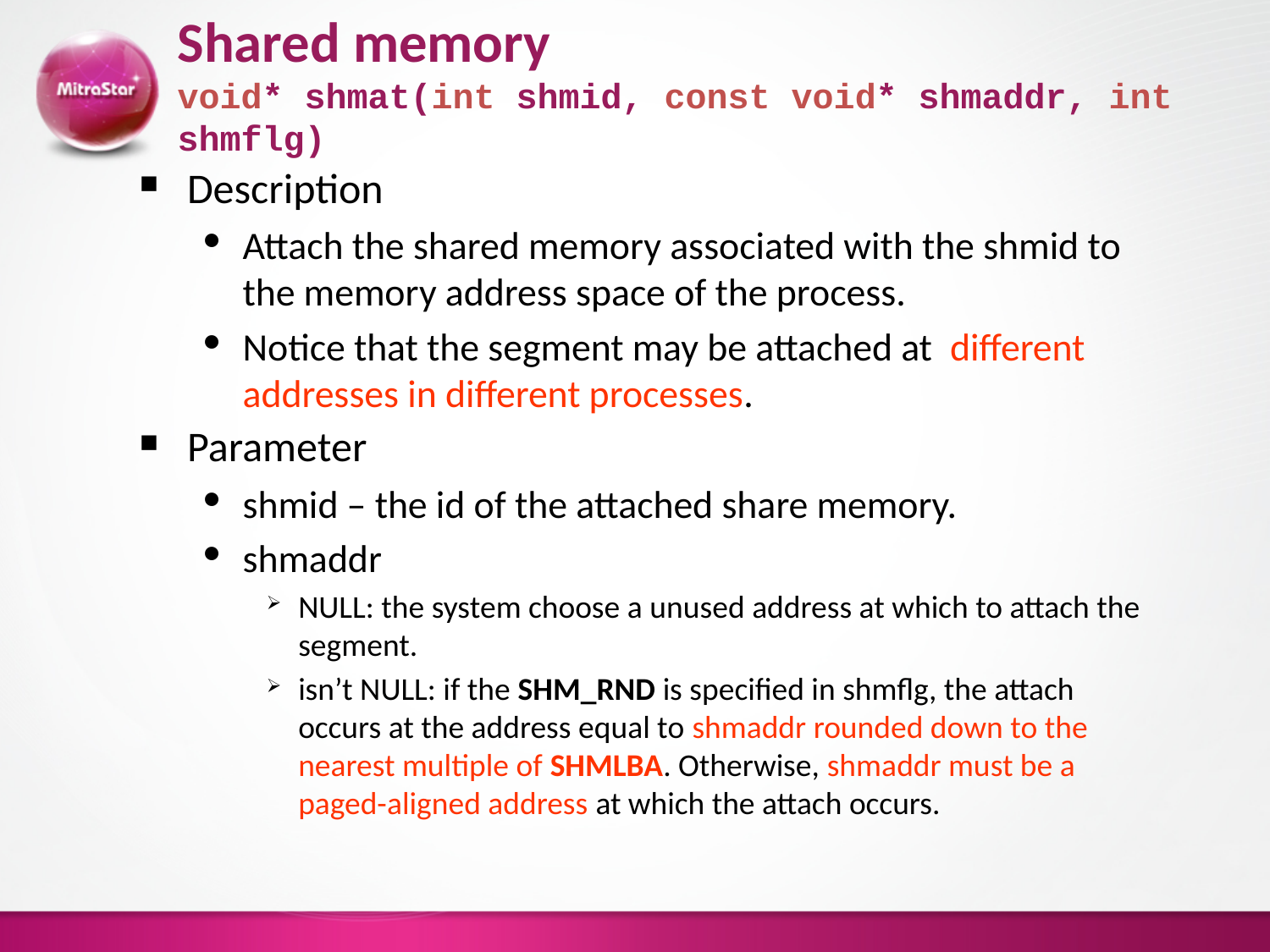

# Shared memory void* shmat(int shmid, const void* shmaddr, int shmflg)
Description
Attach the shared memory associated with the shmid to the memory address space of the process.
Notice that the segment may be attached at  different addresses in different processes.
Parameter
shmid – the id of the attached share memory.
shmaddr
NULL: the system choose a unused address at which to attach the segment.
isn’t NULL: if the SHM_RND is specified in shmflg, the attach occurs at the address equal to shmaddr rounded down to the nearest multiple of SHMLBA. Otherwise, shmaddr must be a paged-aligned address at which the attach occurs.